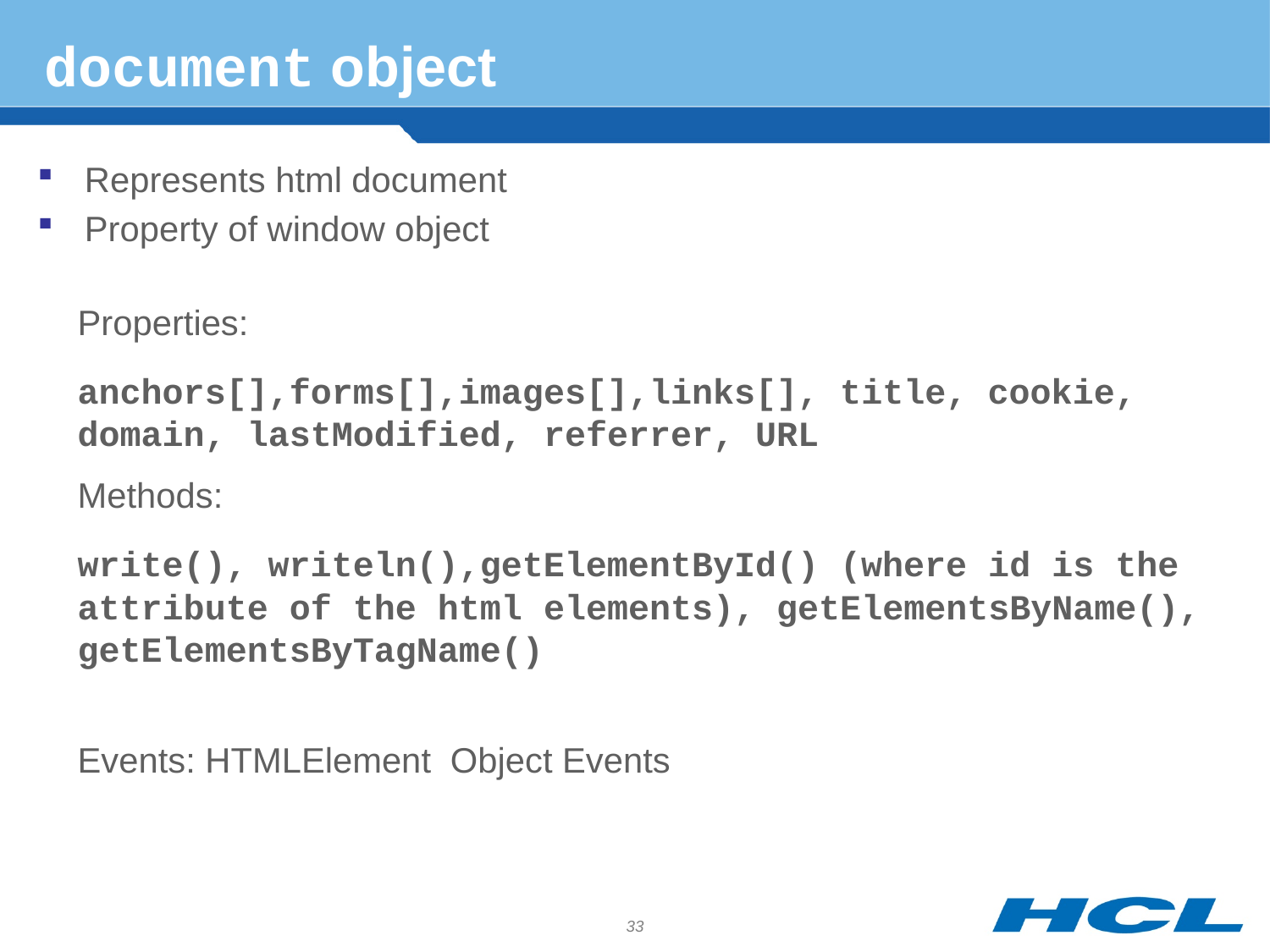

document object
Represents html document
Property of window object
Properties:
anchors[],forms[],images[],links[], title, cookie, domain, lastModified, referrer, URL
Methods:
write(), writeln(),getElementById() (where id is the attribute of the html elements), getElementsByName(), getElementsByTagName()

Events: HTMLElement  Object Events

33